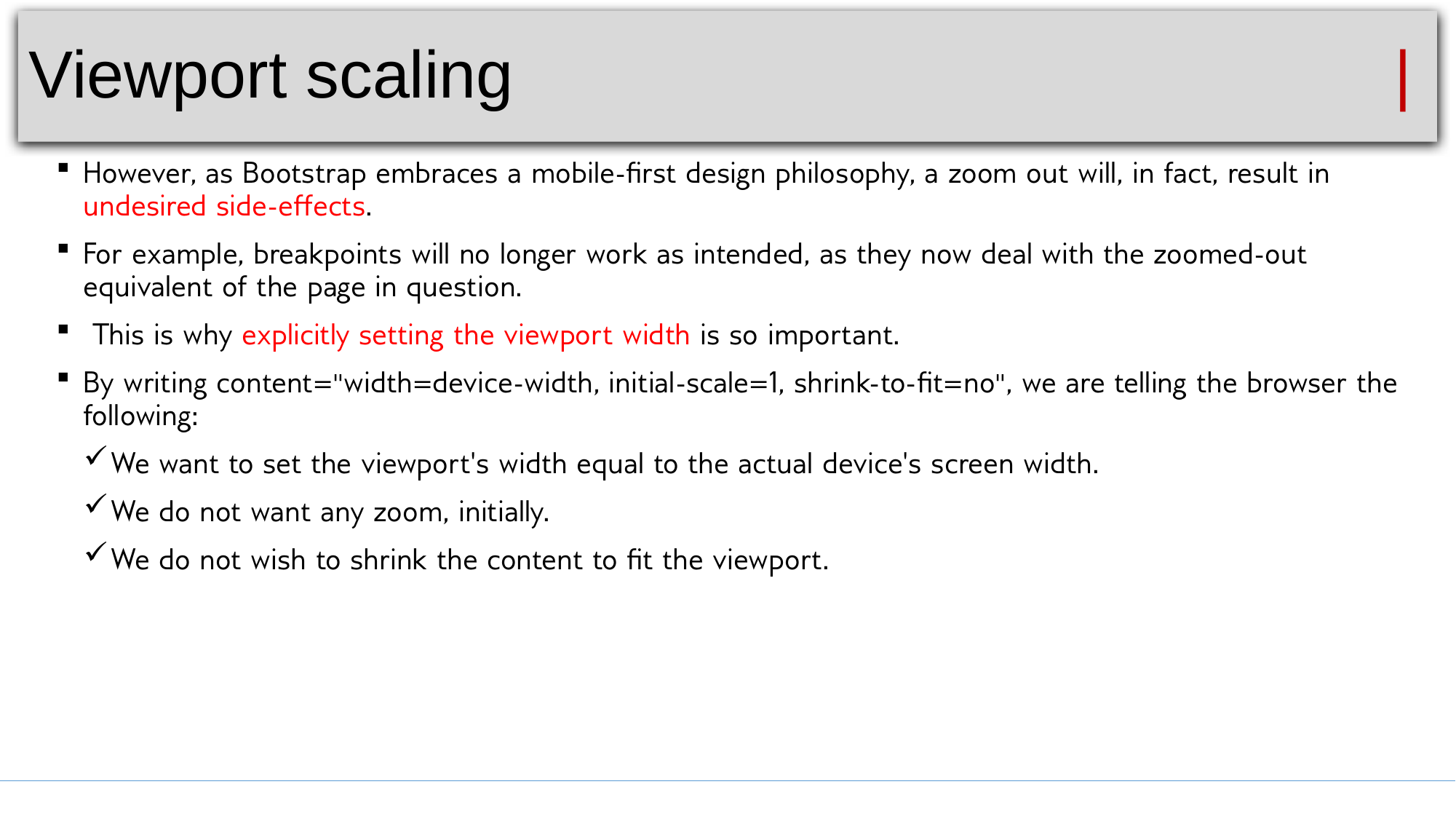

# Viewport scaling								   |
However, as Bootstrap embraces a mobile-first design philosophy, a zoom out will, in fact, result in undesired side-effects.
For example, breakpoints will no longer work as intended, as they now deal with the zoomed-out equivalent of the page in question.
 This is why explicitly setting the viewport width is so important.
By writing content="width=device-width, initial-scale=1, shrink-to-fit=no", we are telling the browser the following:
We want to set the viewport's width equal to the actual device's screen width.
We do not want any zoom, initially.
We do not wish to shrink the content to fit the viewport.